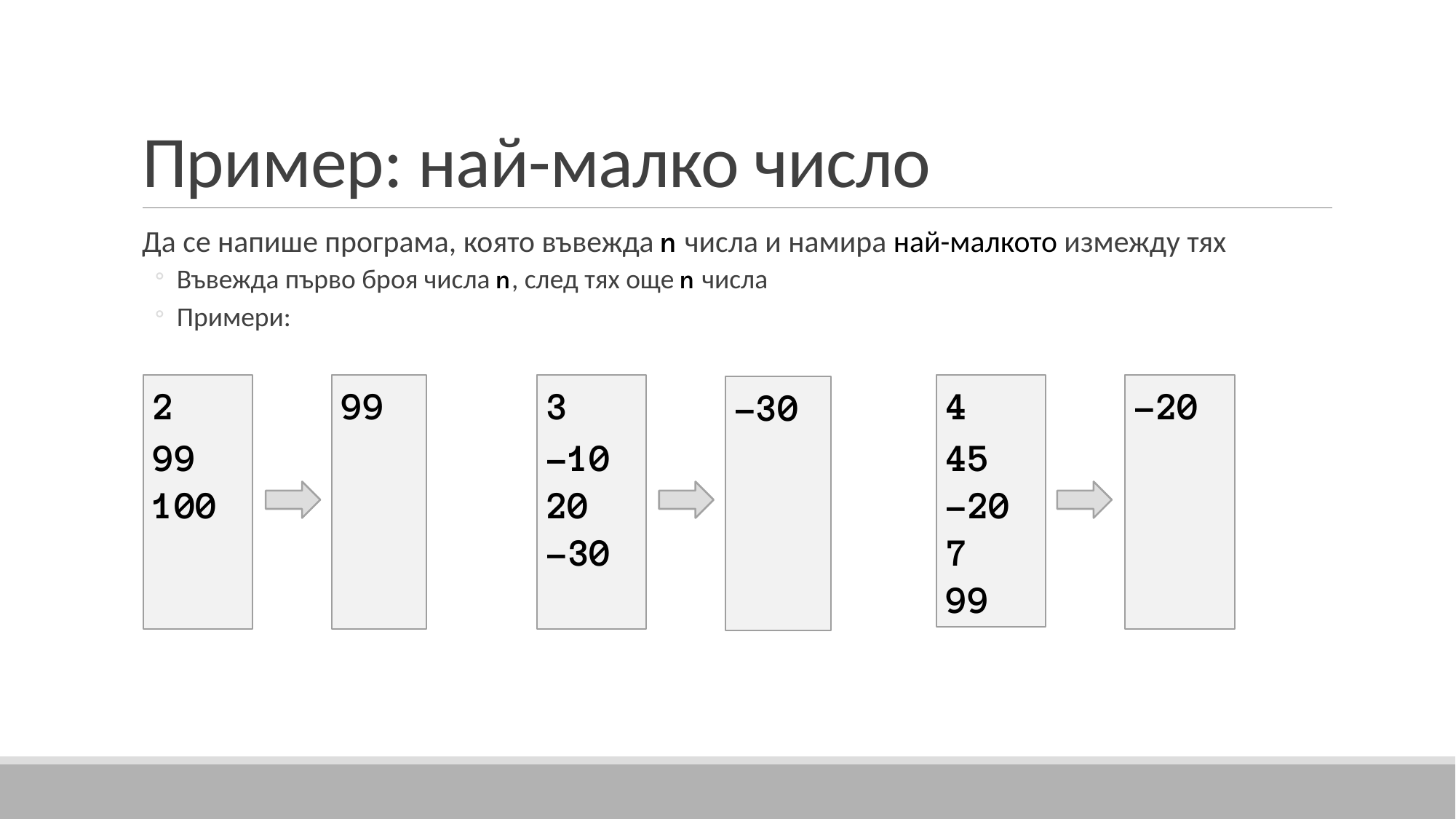

# Пример: най-малко число
Да се напише програма, която въвежда n числа и намира най-малкото измежду тях
Въвежда първо броя числа n, след тях още n числа
Примери:
99
-20
2
99
100
3
-10
20
-30
4
45
-20
7
99
-30